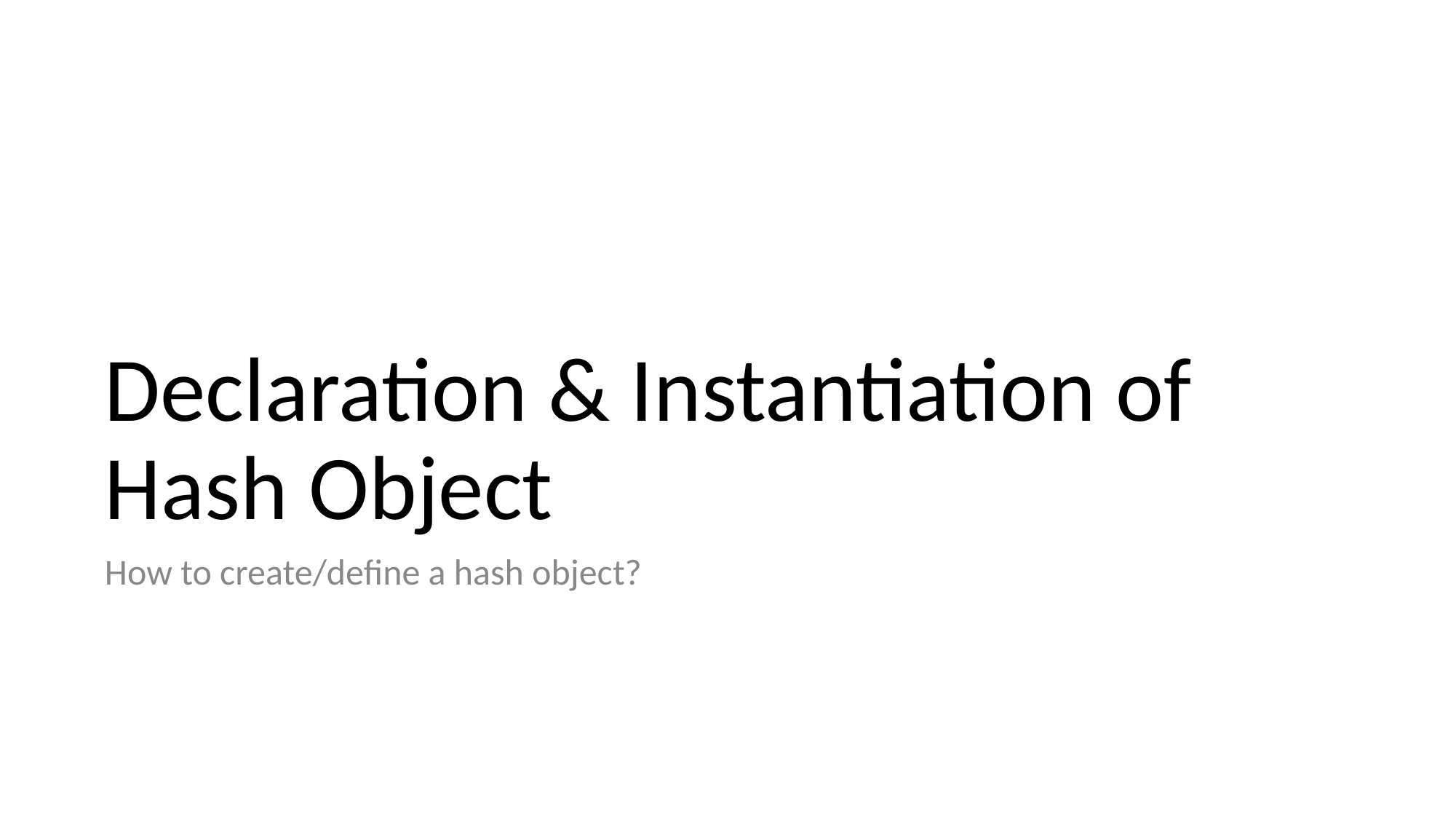

# Declaration & Instantiation of Hash Object
How to create/define a hash object?